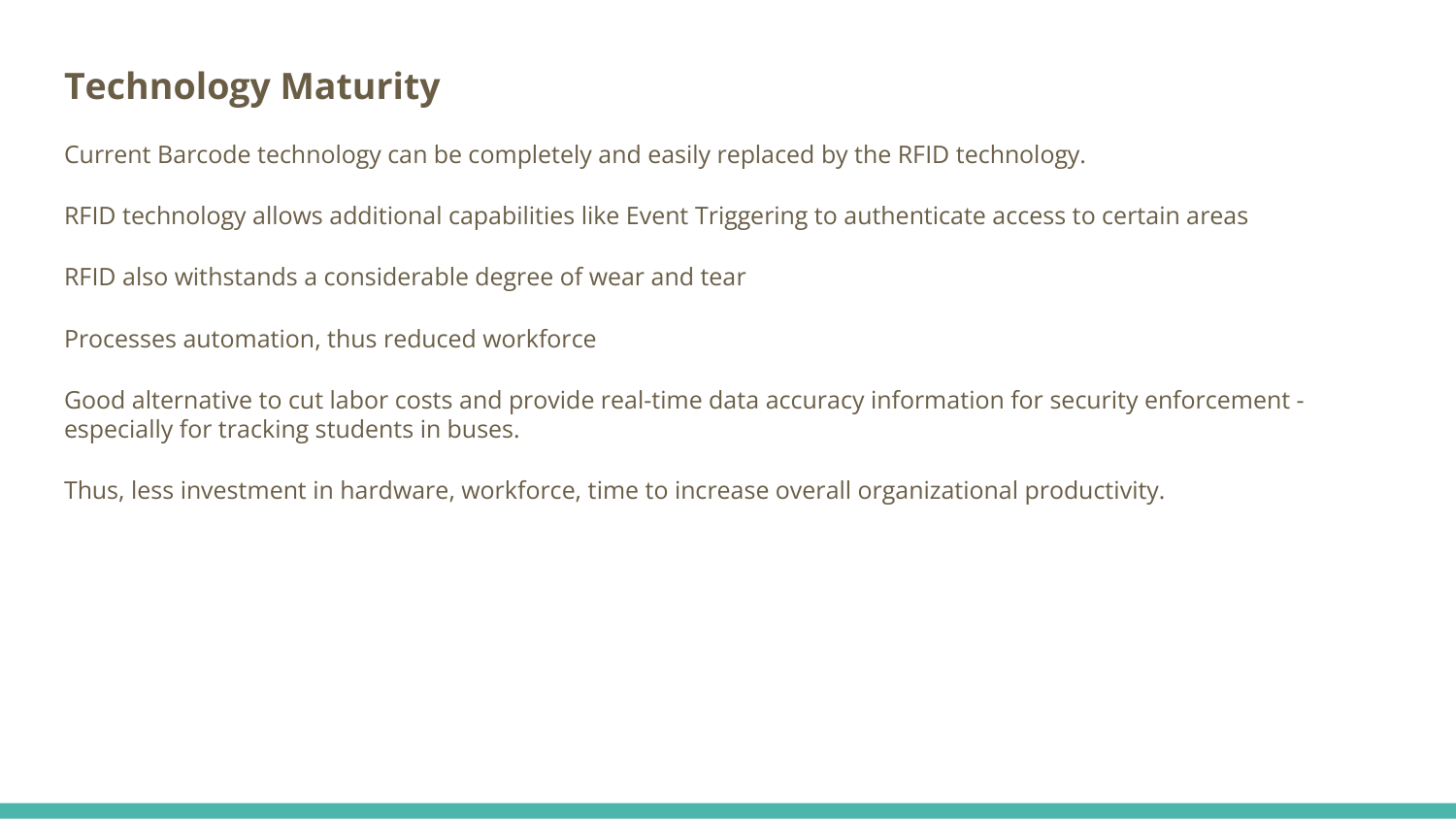

Technology Maturity
Current Barcode technology can be completely and easily replaced by the RFID technology.
RFID technology allows additional capabilities like Event Triggering to authenticate access to certain areas
RFID also withstands a considerable degree of wear and tear
Processes automation, thus reduced workforce
Good alternative to cut labor costs and provide real-time data accuracy information for security enforcement -especially for tracking students in buses.
Thus, less investment in hardware, workforce, time to increase overall organizational productivity.